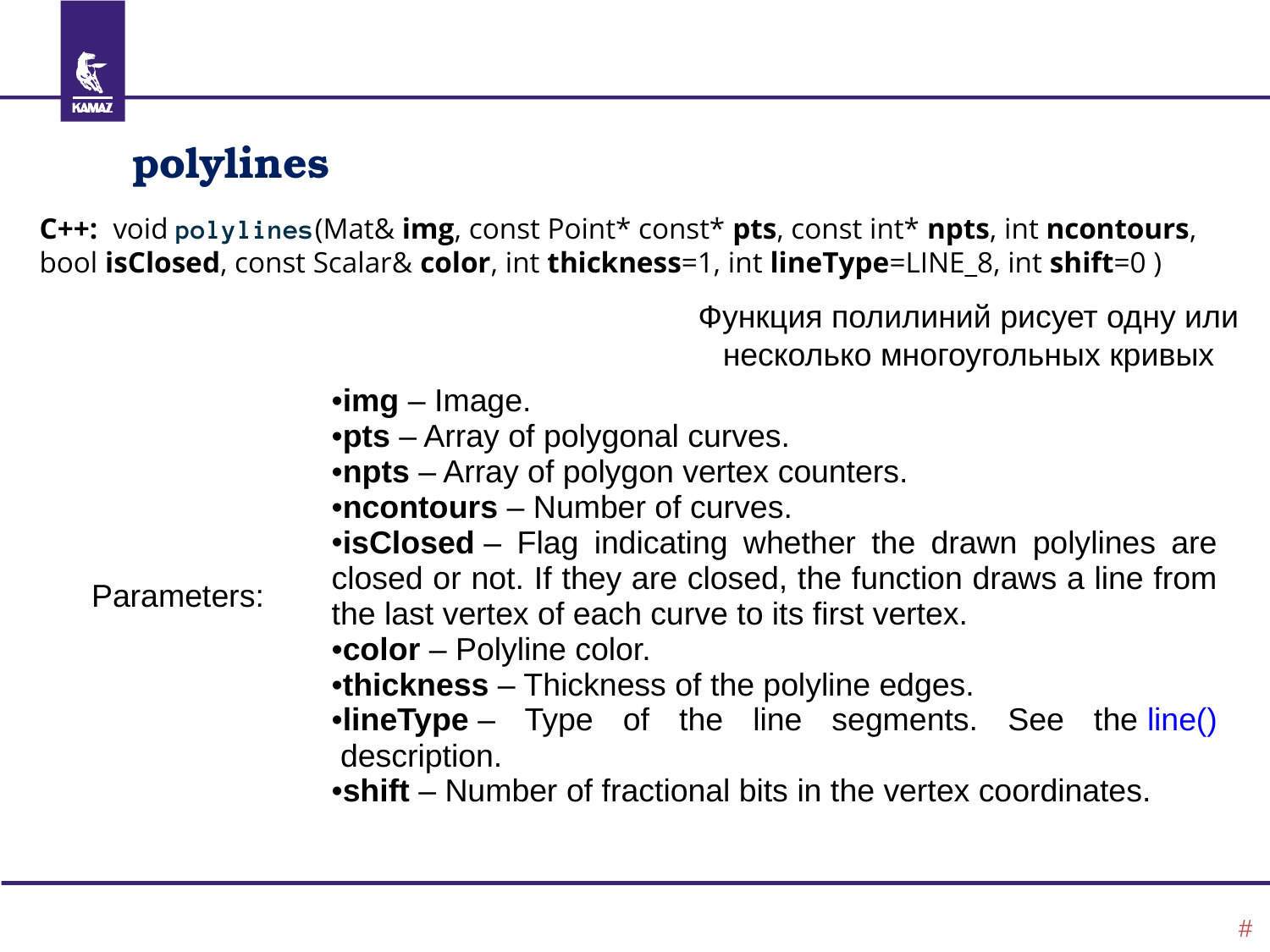

polylines
C++: void polylines(Mat& img, const Point* const* pts, const int* npts, int ncontours,
bool isClosed, const Scalar& color, int thickness=1, int lineType=LINE_8, int shift=0 )
Функция полилиний рисует одну или несколько многоугольных кривых
| Parameters: | img – Image. pts – Array of polygonal curves. npts – Array of polygon vertex counters. ncontours – Number of curves. isClosed – Flag indicating whether the drawn polylines are closed or not. If they are closed, the function draws a line from the last vertex of each curve to its first vertex. color – Polyline color. thickness – Thickness of the polyline edges. lineType – Type of the line segments. See the line() description. shift – Number of fractional bits in the vertex coordinates. |
| --- | --- |
#